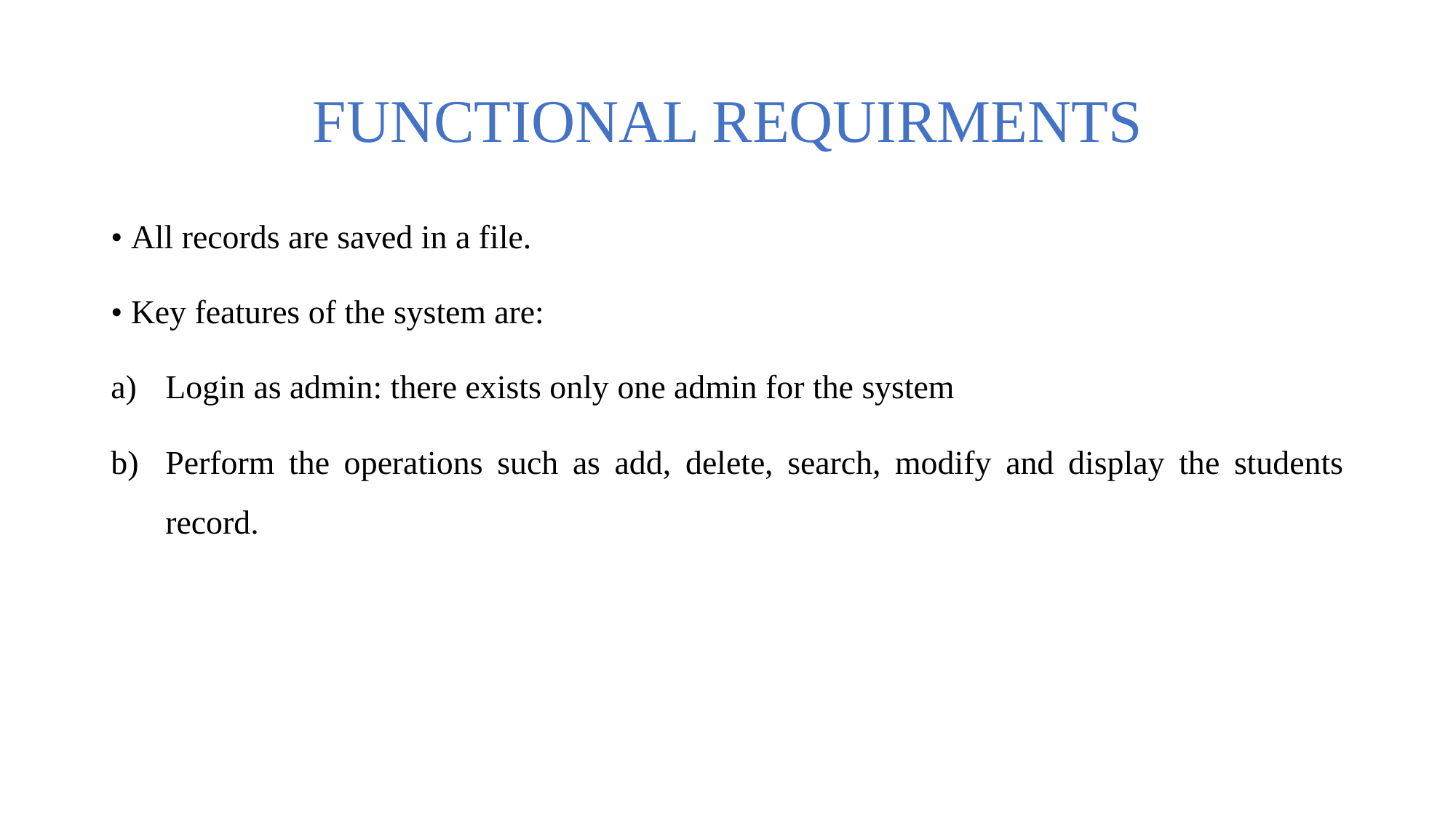

# FUNCTIONAL REQUIRMENTS
• All records are saved in a file.
• Key features of the system are:
Login as admin: there exists only one admin for the system
Perform the operations such as add, delete, search, modify and display the students record.